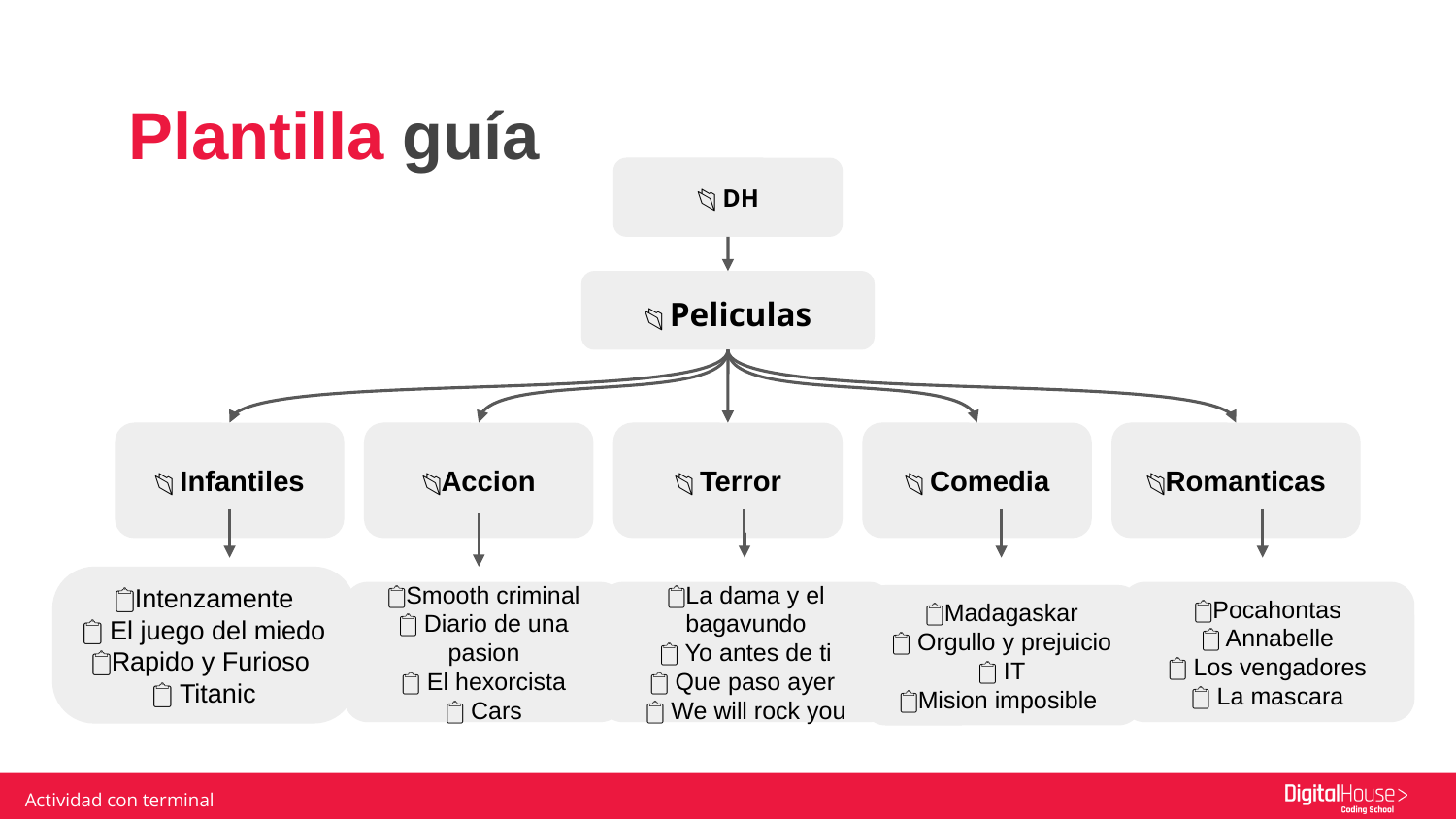

Plantilla guía
📂 DH
📂 Peliculas
📂 Infantiles
📂Accion
📂 Terror
📂 Comedia
📂Romanticas
📋Intenzamente
📋 El juego del miedo
📋Rapido y Furioso
📋 Titanic
📋Smooth criminal
📋 Diario de una pasion
📋 El hexorcista
📋 Cars
📋La dama y el bagavundo
📋 Yo antes de ti
📋 Que paso ayer
📋 We will rock you
📋Pocahontas
📋 Annabelle
📋 Los vengadores
📋 La mascara
📋Madagaskar
📋 Orgullo y prejuicio
📋 IT
📋Mision imposible